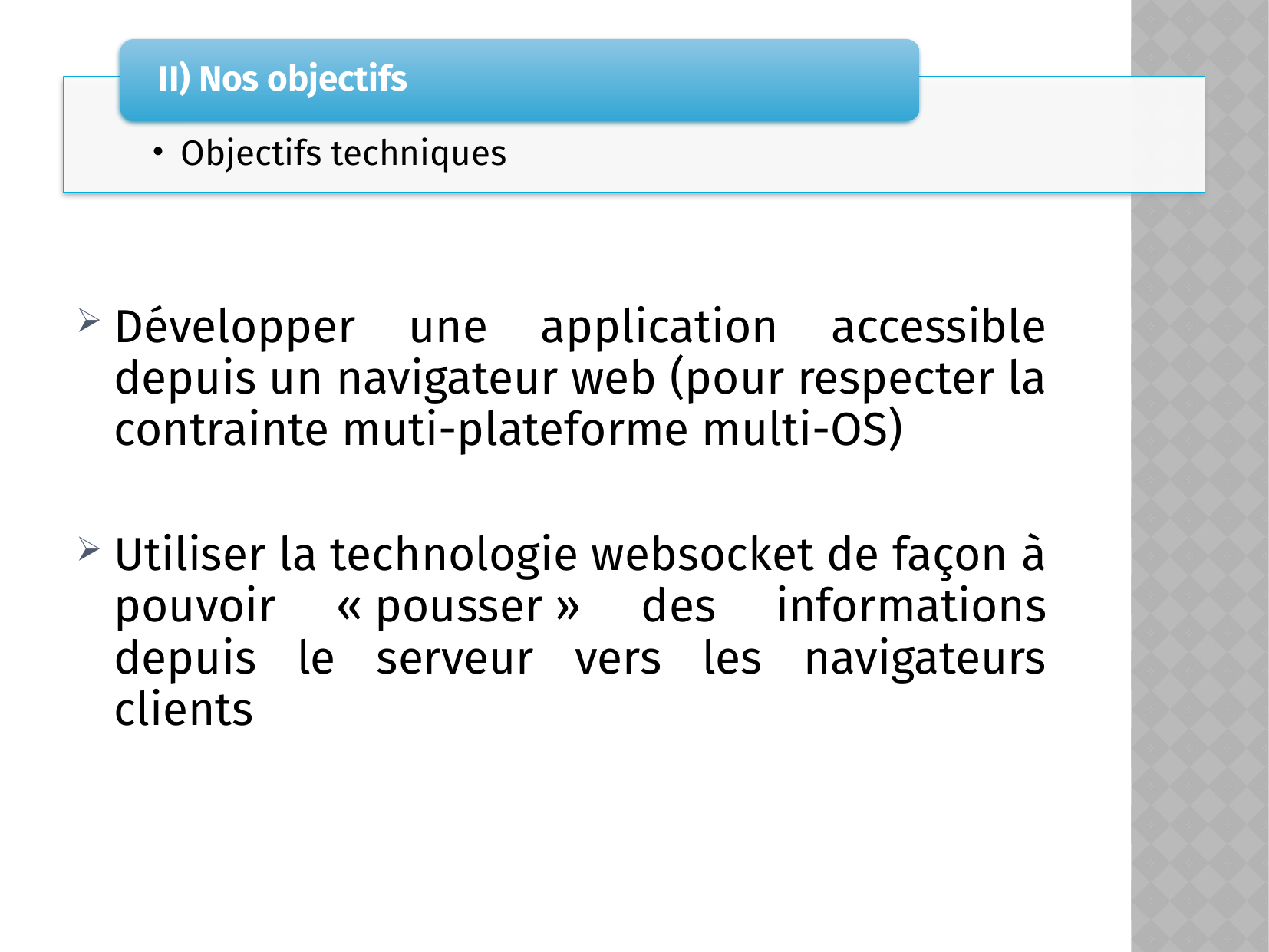

Objectifs techniques
II) Nos objectifs
Développer une application accessible depuis un navigateur web (pour respecter la contrainte muti-plateforme multi-OS)

Utiliser la technologie websocket de façon à pouvoir « pousser » des informations depuis le serveur vers les navigateurs clients